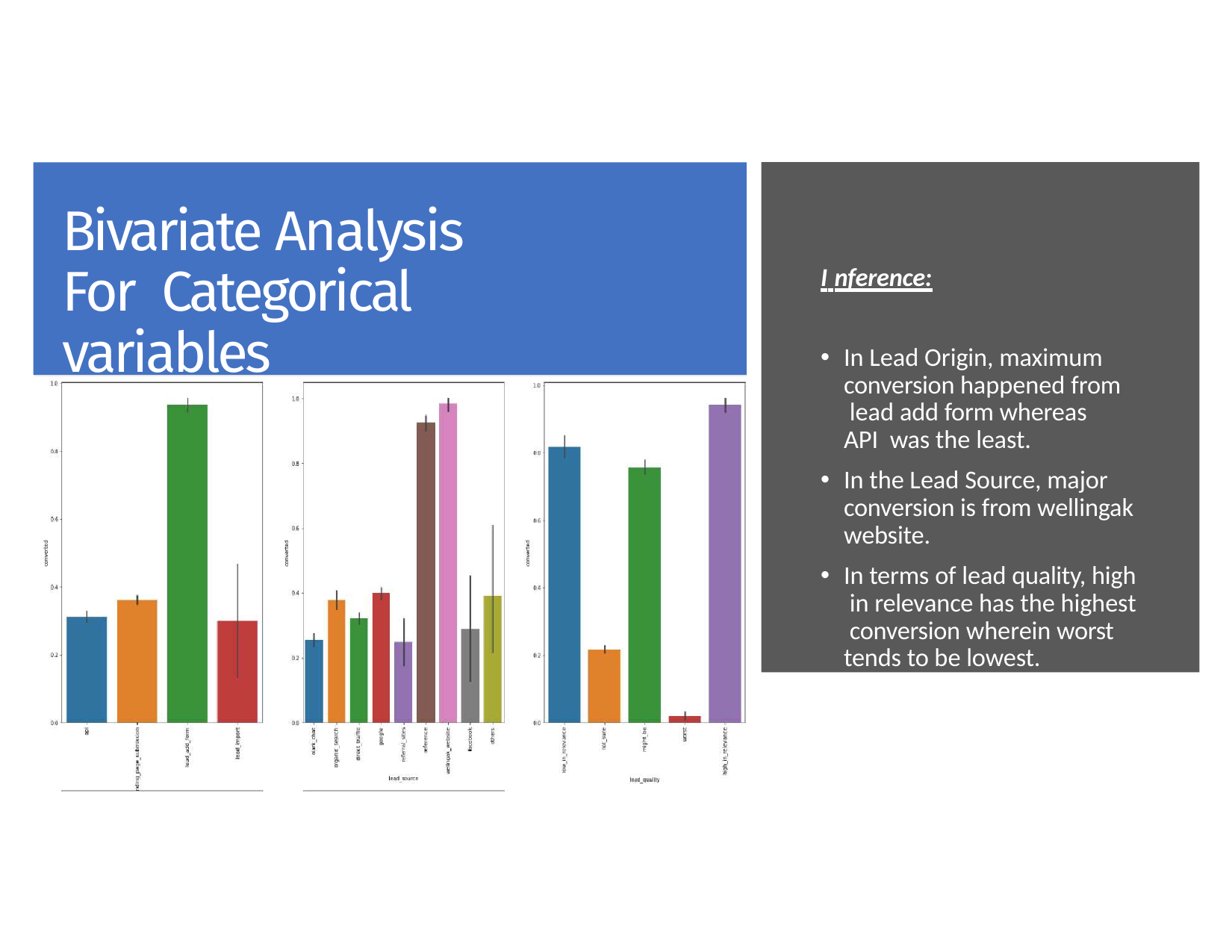

# Bivariate Analysis For  Categorical variables

I nference:

In Lead Origin, maximum  conversion happened from  lead add form whereas API  was the least.
In the Lead Source, major  conversion is from wellingak  website.
In terms of lead quality, high  in relevance has the highest  conversion wherein worst  tends to be lowest.